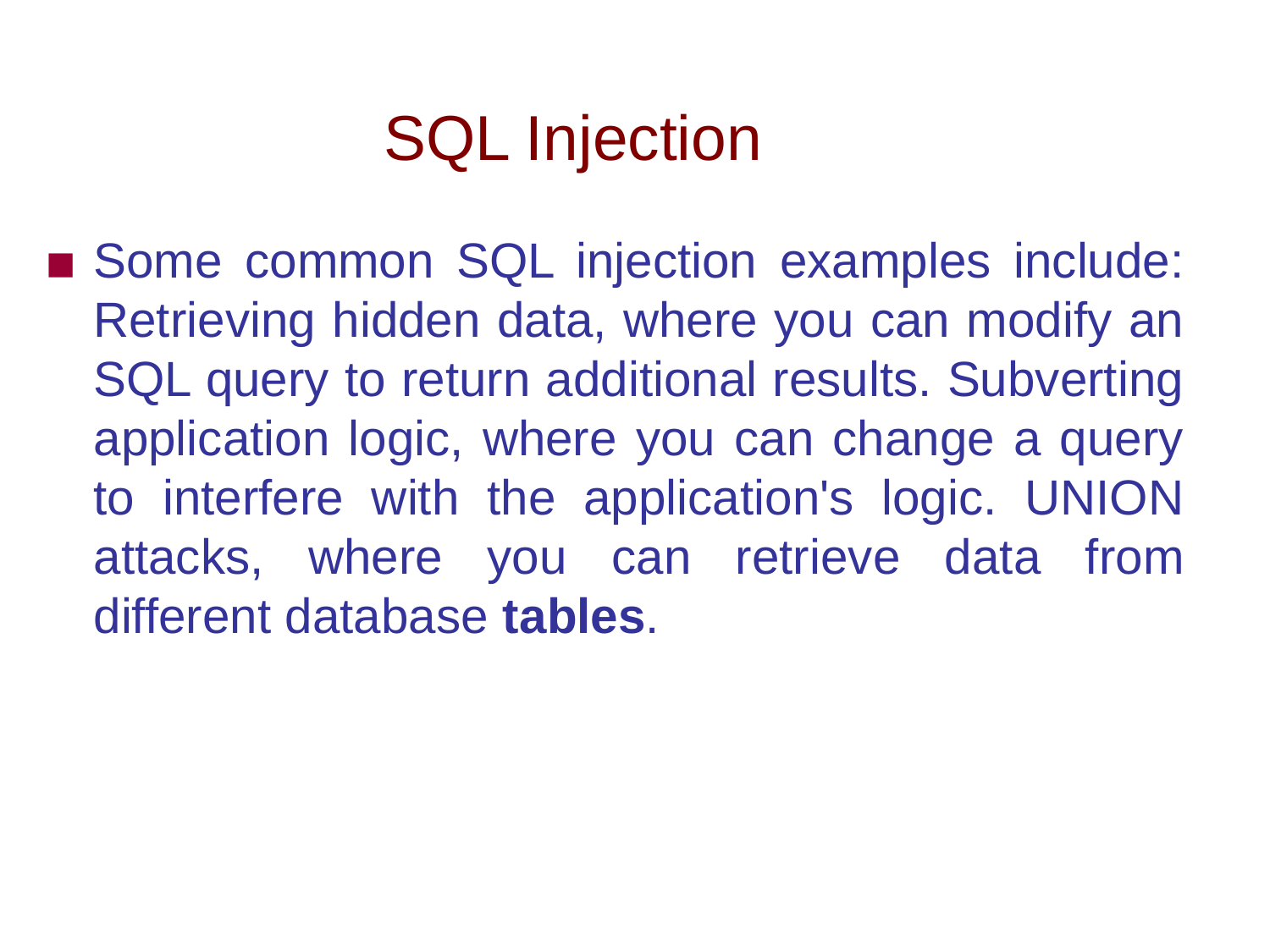

# SQL Injection
Some common SQL injection examples include: Retrieving hidden data, where you can modify an SQL query to return additional results. Subverting application logic, where you can change a query to interfere with the application's logic. UNION attacks, where you can retrieve data from different database tables.